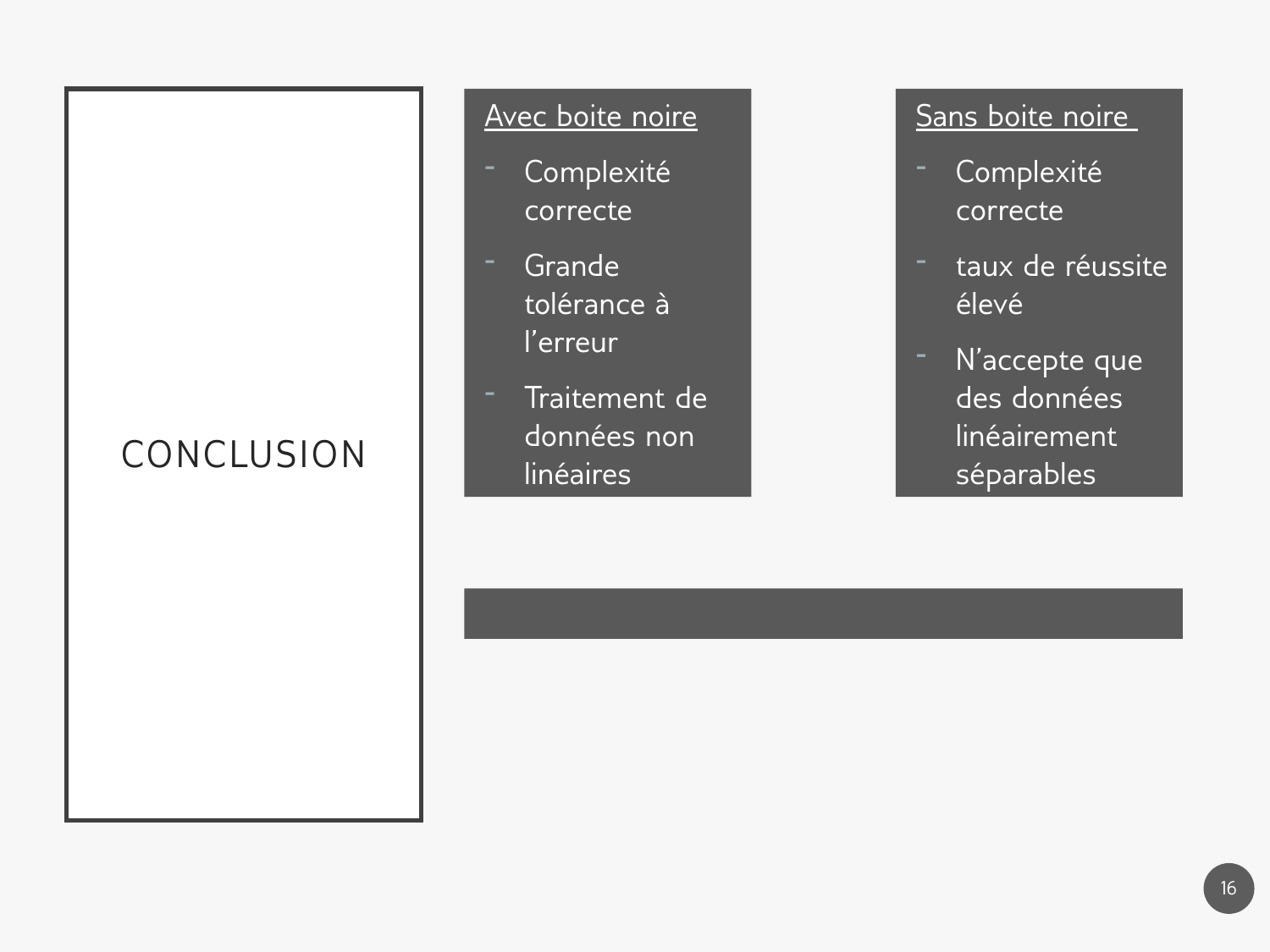

# Conclusion
Avec boite noire
Complexité correcte
Grande tolérance à l’erreur
Traitement de données non linéaires
Sans boite noire
Complexité correcte
taux de réussite élevé
N’accepte que des données linéairement séparables

16